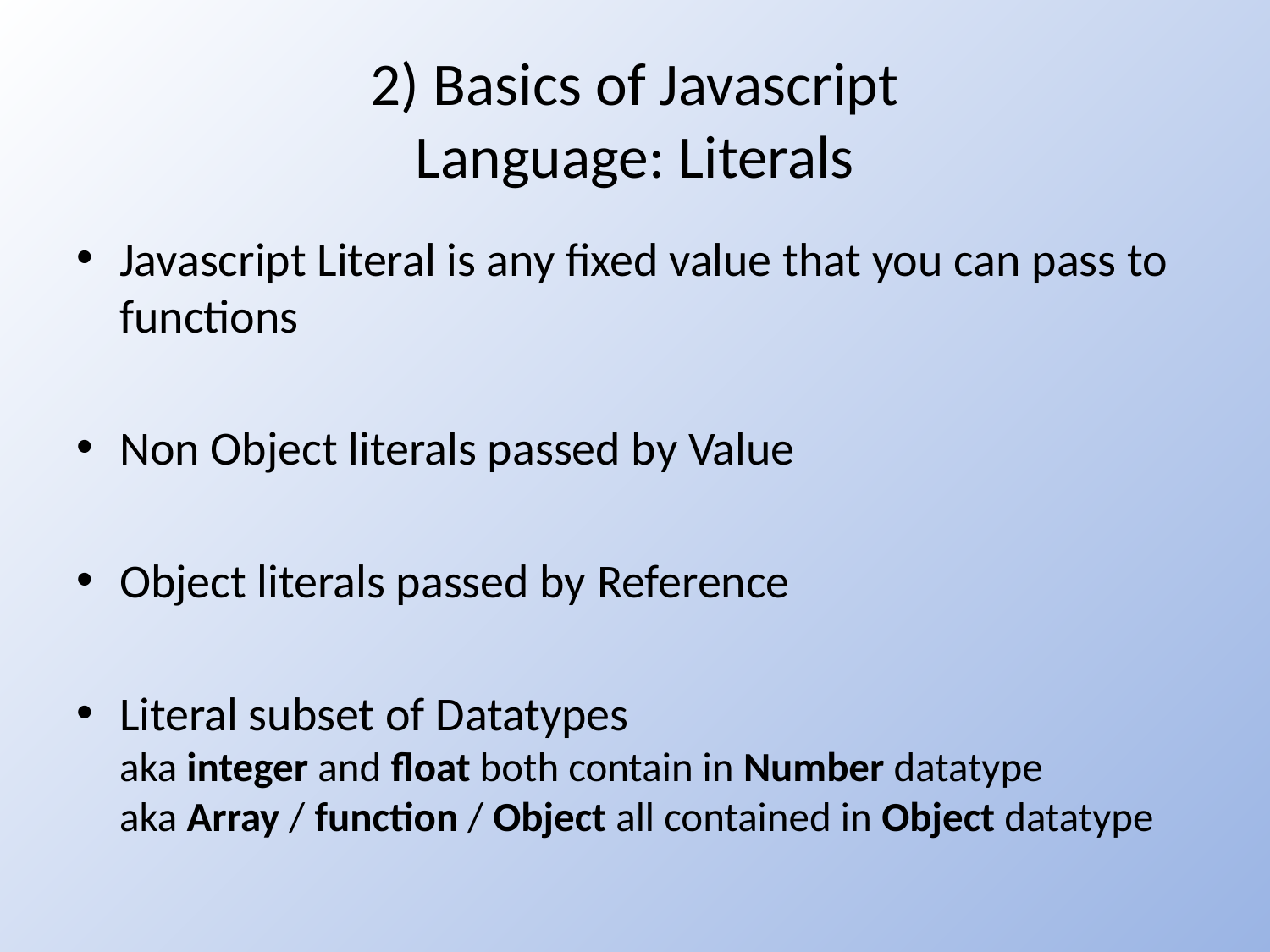

# 2) Basics of Javascript Language: Literals
Javascript Literal is any fixed value that you can pass to functions

Non Object literals passed by Value

Object literals passed by Reference

Literal subset of Datatypes
aka integer and float both contain in Number datatype
aka Array / function / Object all contained in Object datatype